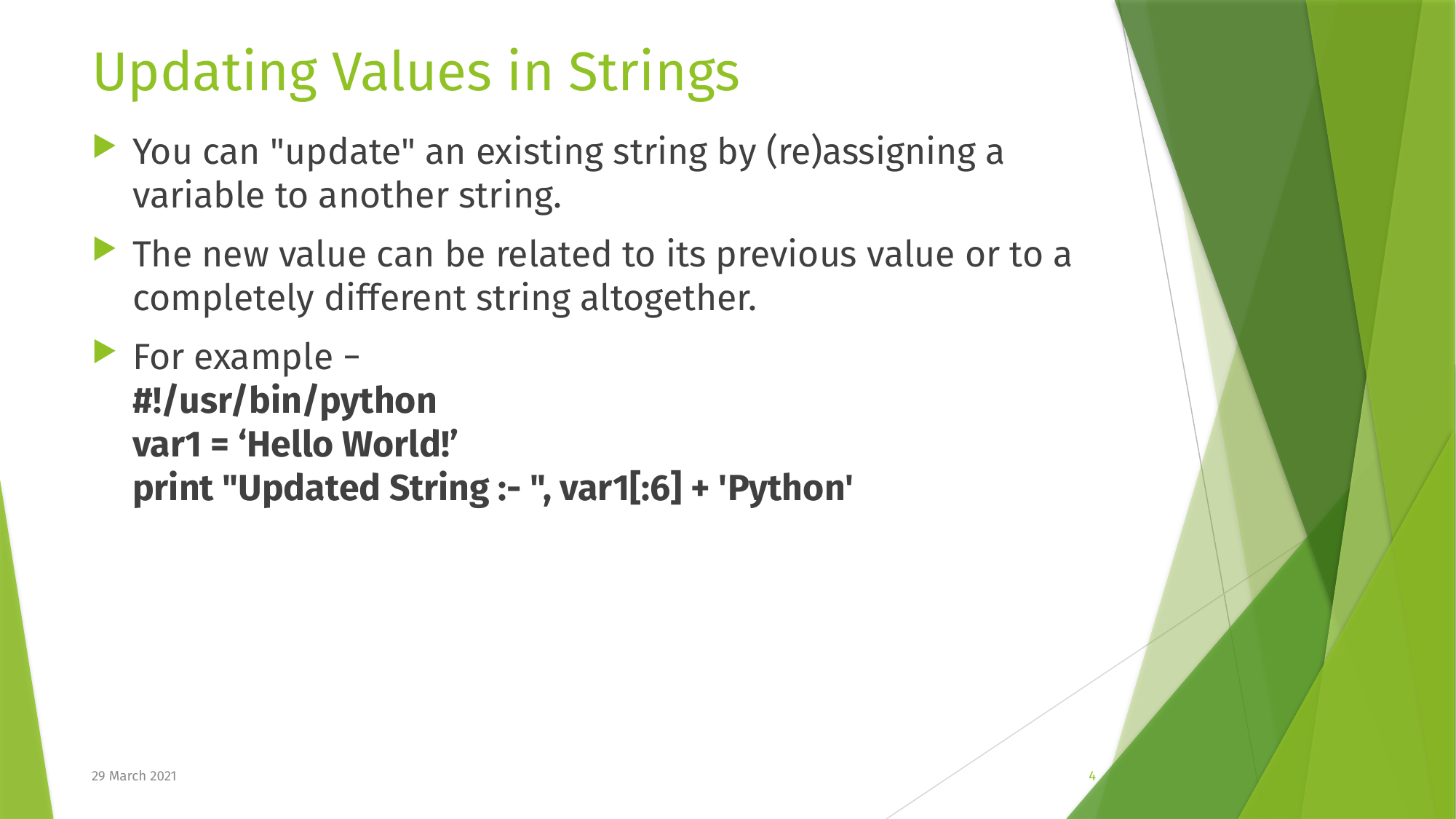

# Updating Values in Strings
You can "update" an existing string by (re)assigning a variable to another string.
The new value can be related to its previous value or to a completely different string altogether.
For example −
#!/usr/bin/python
var1 = ‘Hello World!’
print "Updated String :- ", var1[:6] + 'Python'
29 March 2021
4